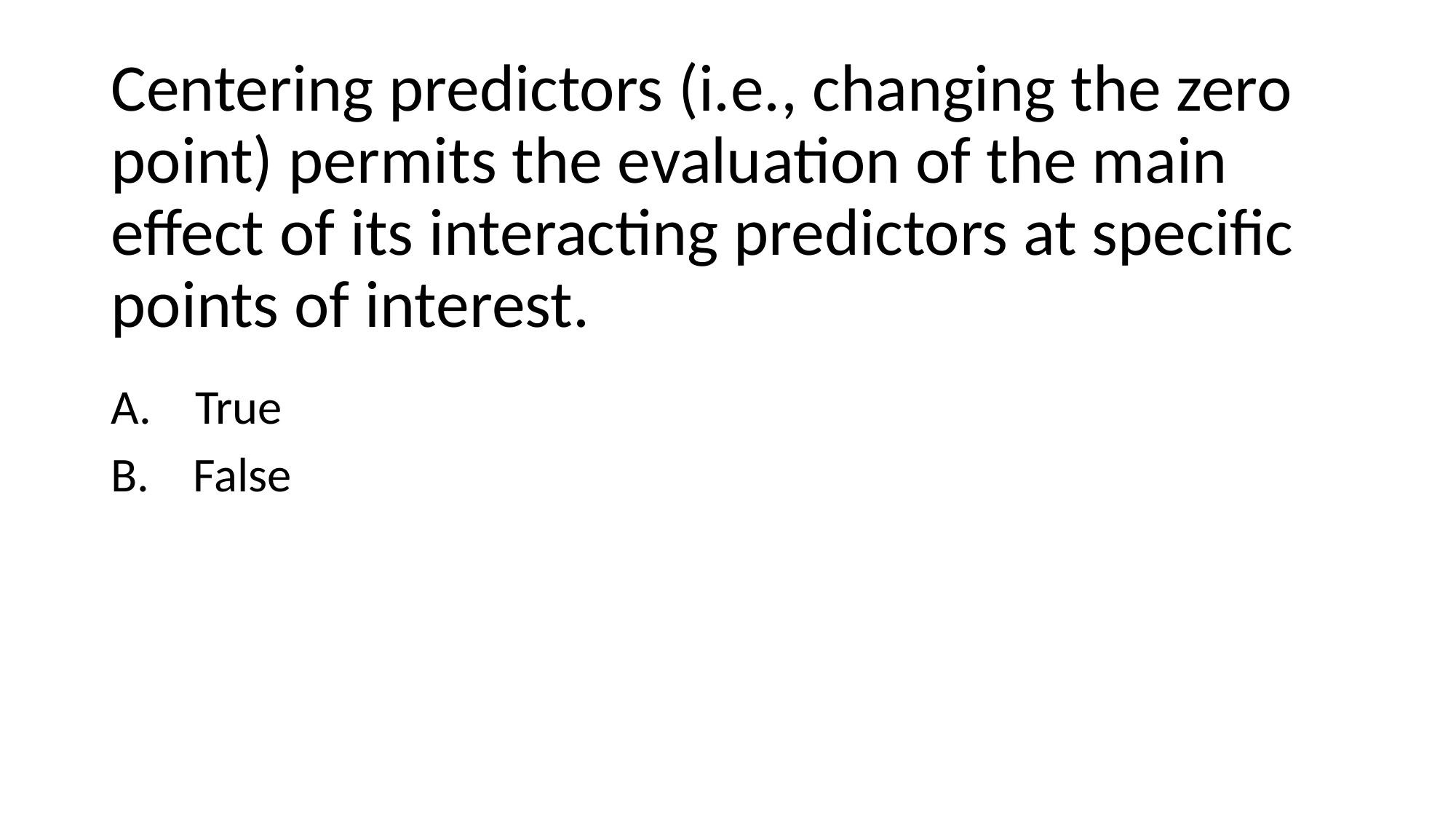

# Centering predictors (i.e., changing the zero point) permits the evaluation of the main effect of its interacting predictors at specific points of interest.
A.    True
B.    False